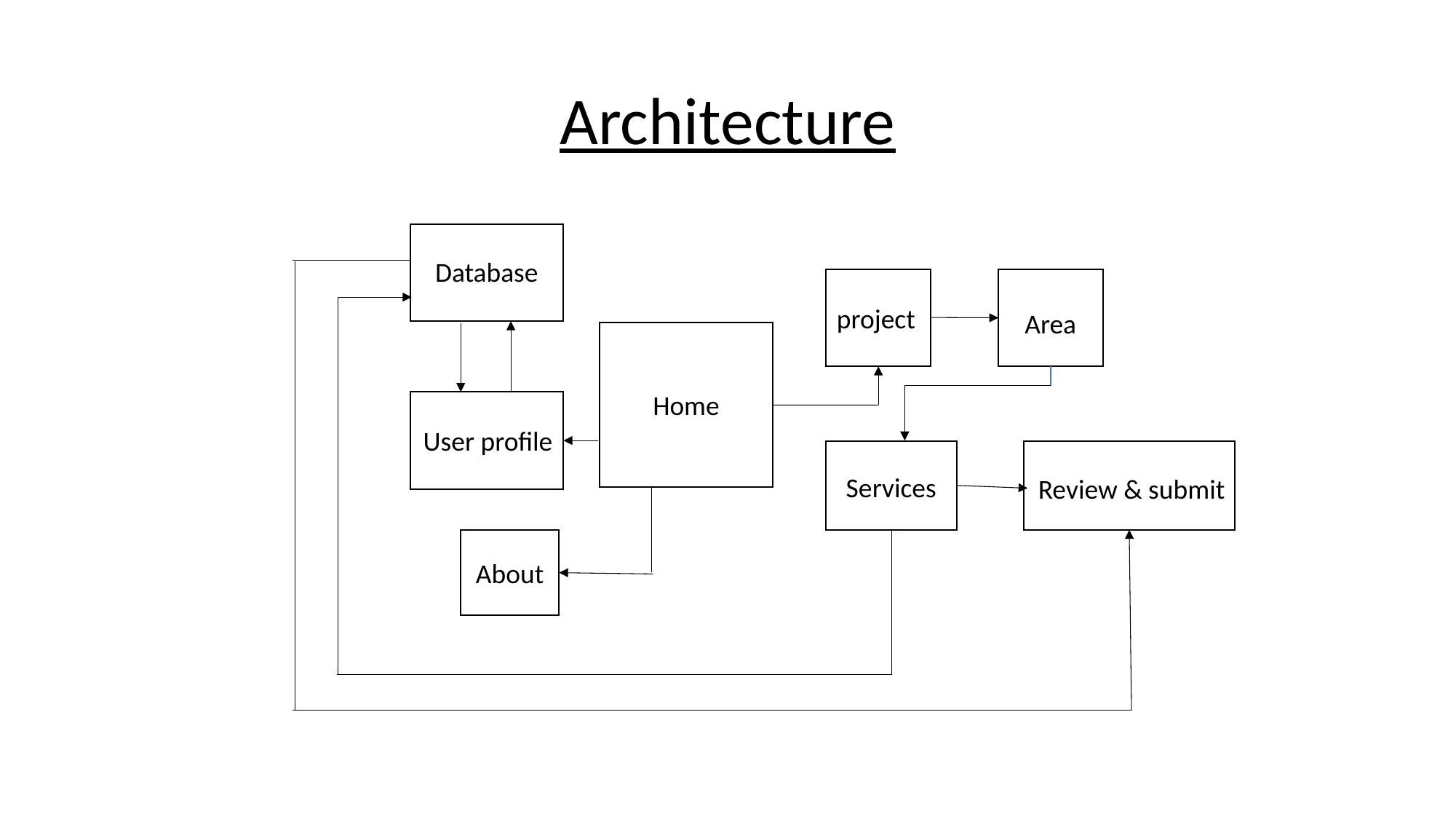

# Architecture

Database

project
Area

Home

User profile

Services
Review & submit

About